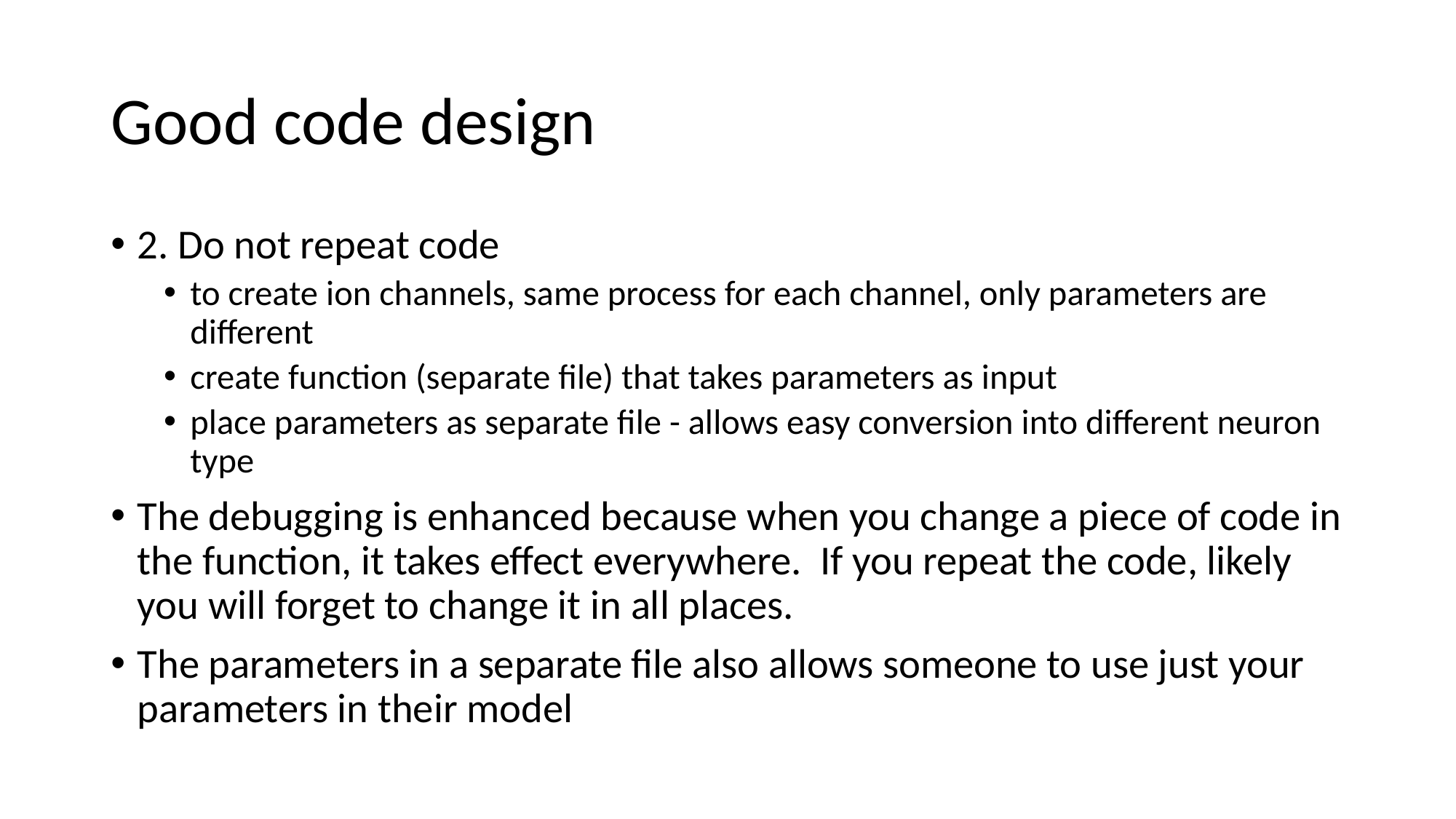

# Good code design
2. Do not repeat code
to create ion channels, same process for each channel, only parameters are different
create function (separate file) that takes parameters as input
place parameters as separate file - allows easy conversion into different neuron type
The debugging is enhanced because when you change a piece of code in the function, it takes effect everywhere.  If you repeat the code, likely you will forget to change it in all places.
The parameters in a separate file also allows someone to use just your parameters in their model